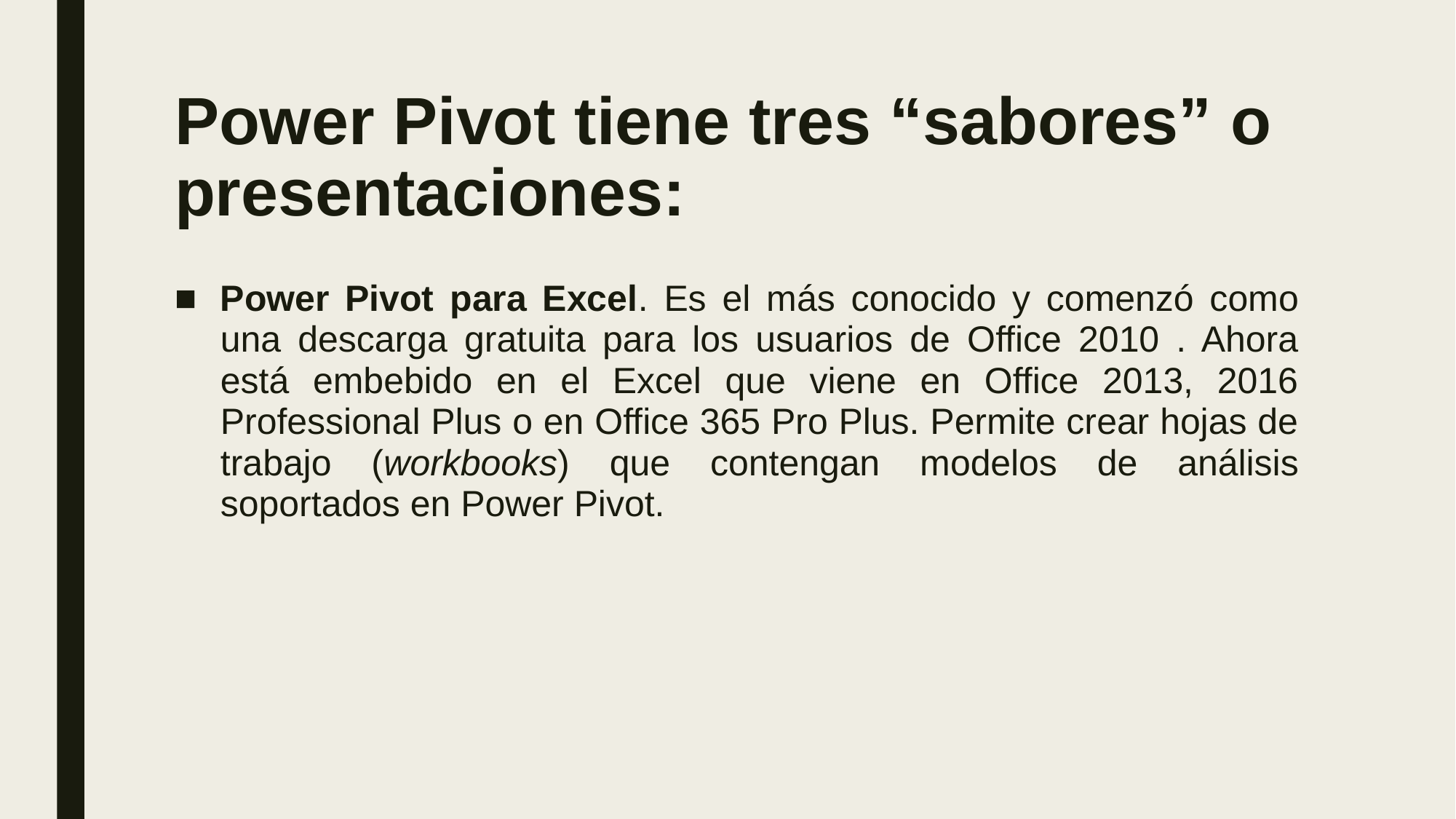

# Power Pivot tiene tres “sabores” o presentaciones:
Power Pivot para Excel. Es el más conocido y comenzó como una descarga gratuita para los usuarios de Office 2010 . Ahora está embebido en el Excel que viene en Office 2013, 2016 Professional Plus o en Office 365 Pro Plus. Permite crear hojas de trabajo (workbooks) que contengan modelos de análisis soportados en Power Pivot.